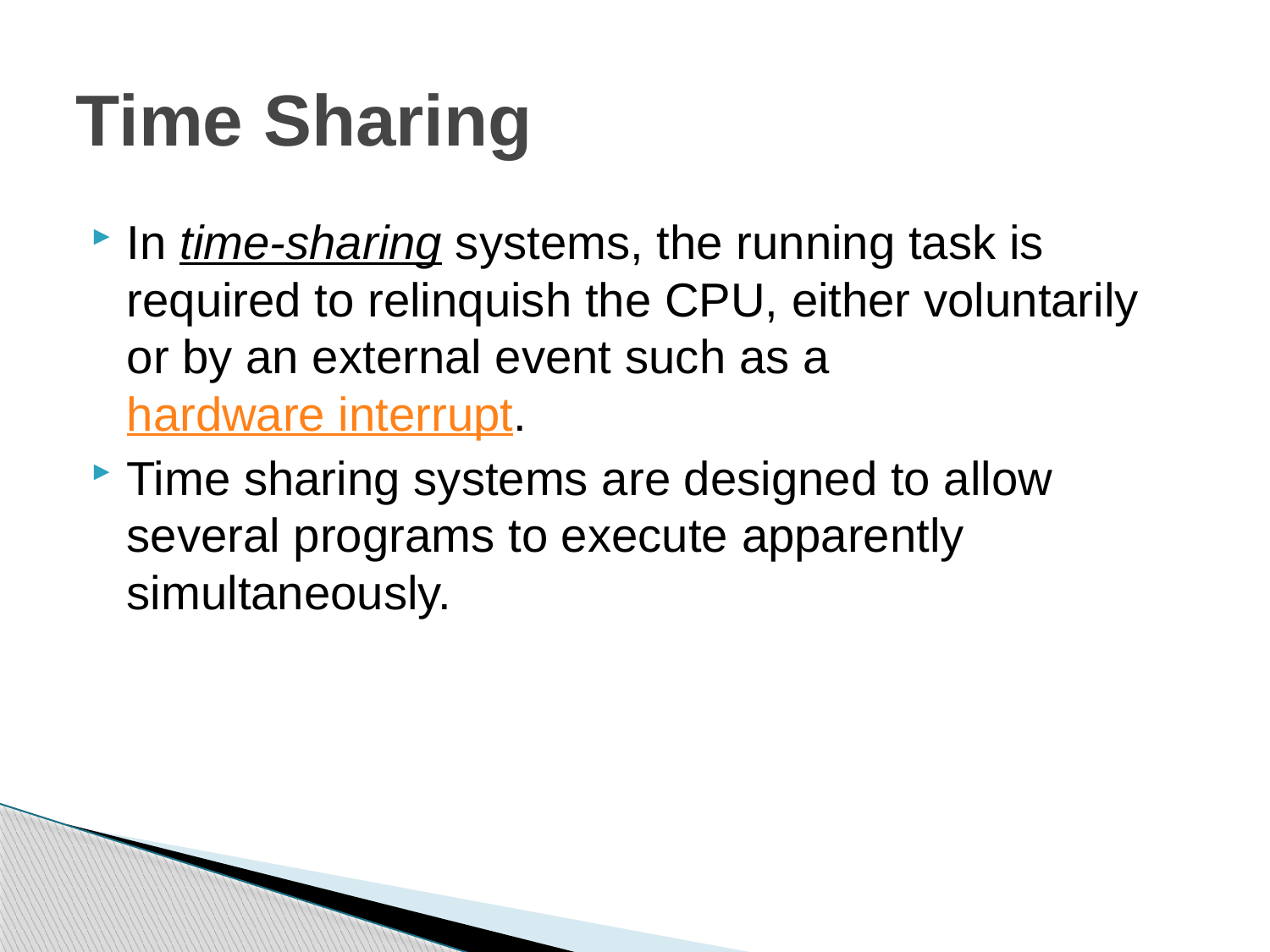

# Time Sharing
In time-sharing systems, the running task is required to relinquish the CPU, either voluntarily or by an external event such as a hardware interrupt.
Time sharing systems are designed to allow several programs to execute apparently simultaneously.